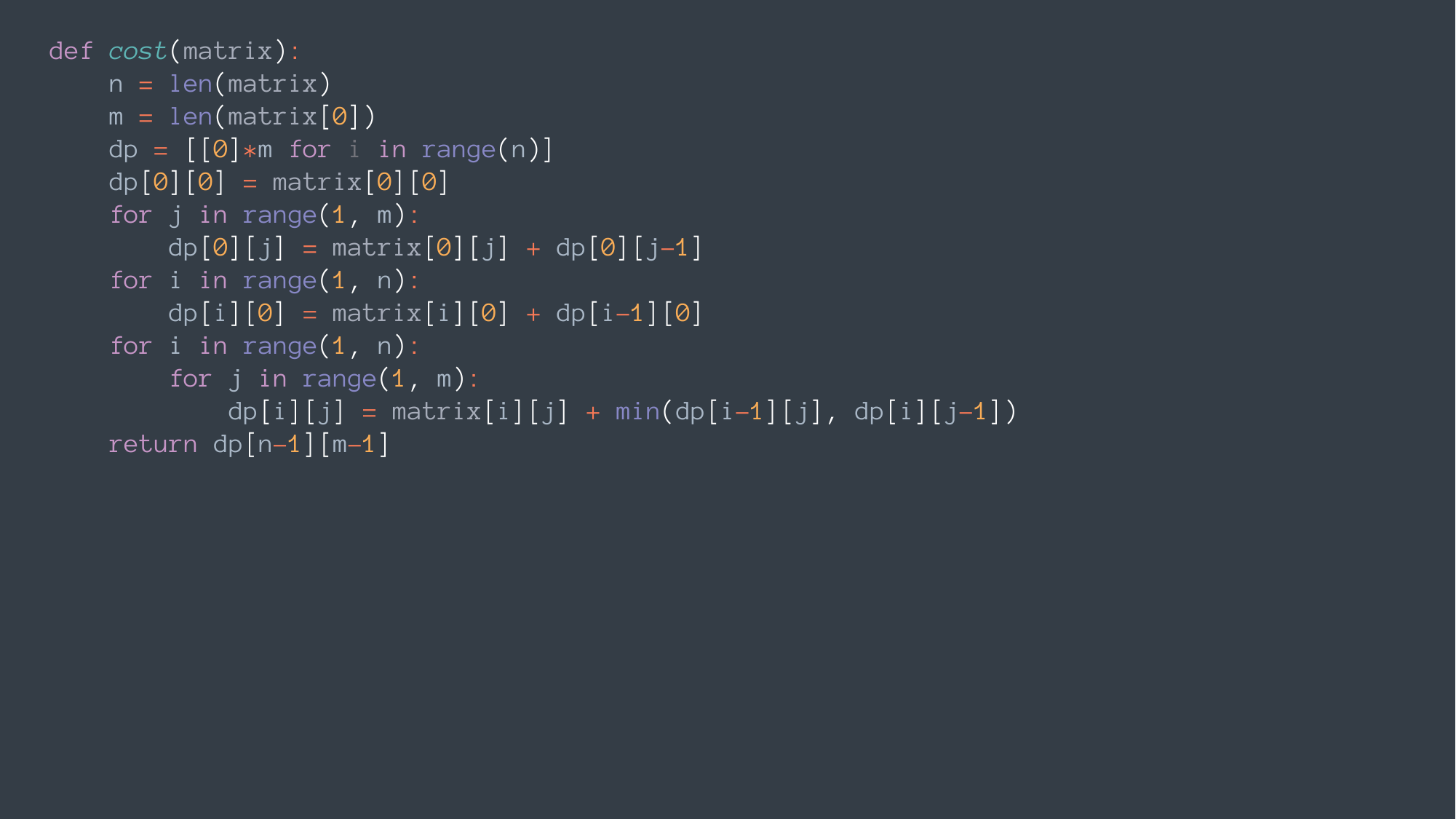

def cost(matrix):
    n = len(matrix)
    m = len(matrix[0])
    dp = [[0]*m for i in range(n)]
    dp[0][0] = matrix[0][0]
    for j in range(1, m):
        dp[0][j] = matrix[0][j] + dp[0][j-1]
    for i in range(1, n):
        dp[i][0] = matrix[i][0] + dp[i-1][0]
    for i in range(1, n):
        for j in range(1, m):
            dp[i][j] = matrix[i][j] + min(dp[i-1][j], dp[i][j-1])
    return dp[n-1][m-1]